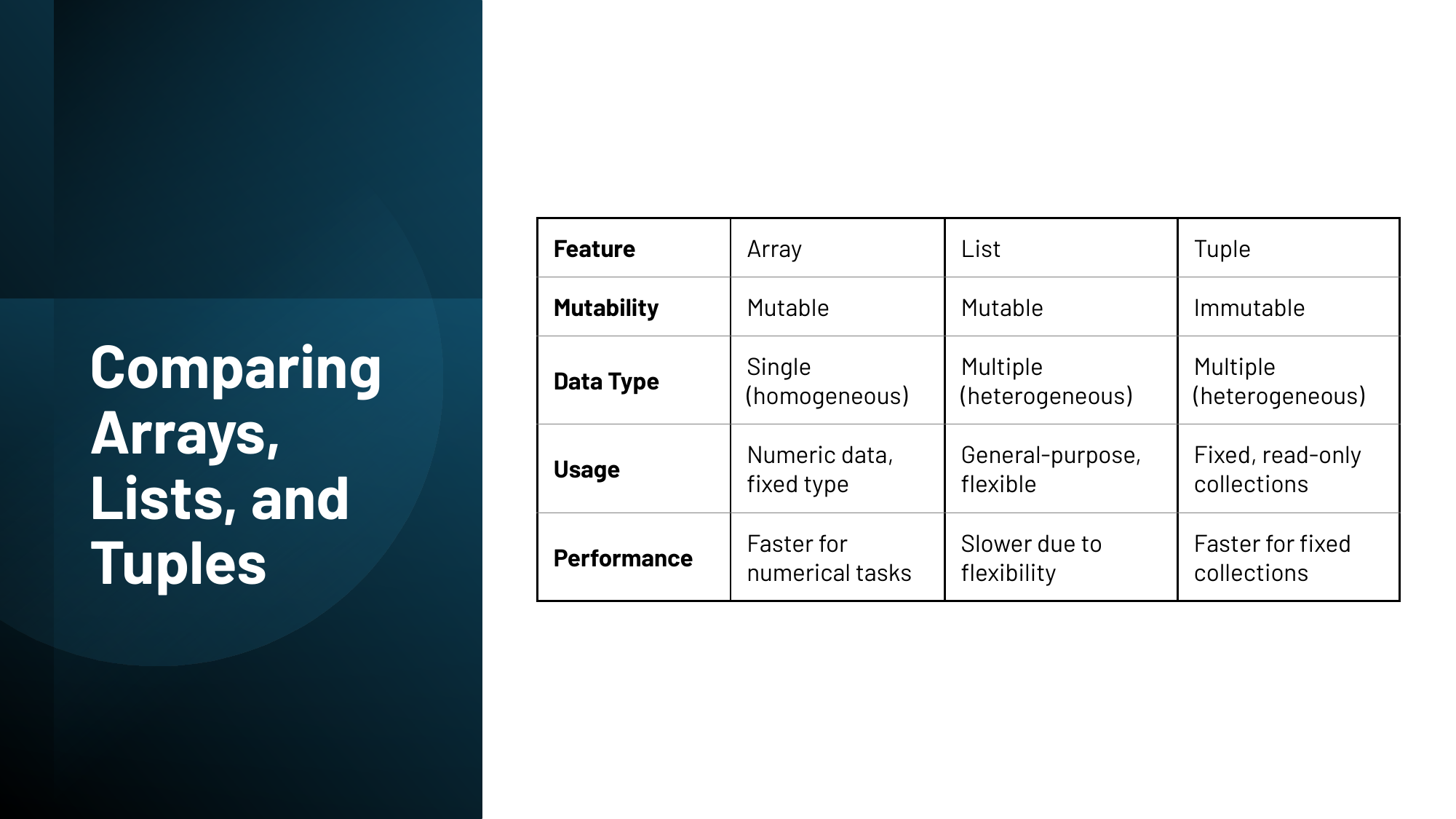

| Feature | Array | List | Tuple |
| --- | --- | --- | --- |
| Mutability | Mutable | Mutable | Immutable |
| Data Type | Single (homogeneous) | Multiple (heterogeneous) | Multiple (heterogeneous) |
| Usage | Numeric data, fixed type | General-purpose, flexible | Fixed, read-only collections |
| Performance | Faster for numerical tasks | Slower due to flexibility | Faster for fixed collections |

Comparing Arrays, Lists, and Tuples